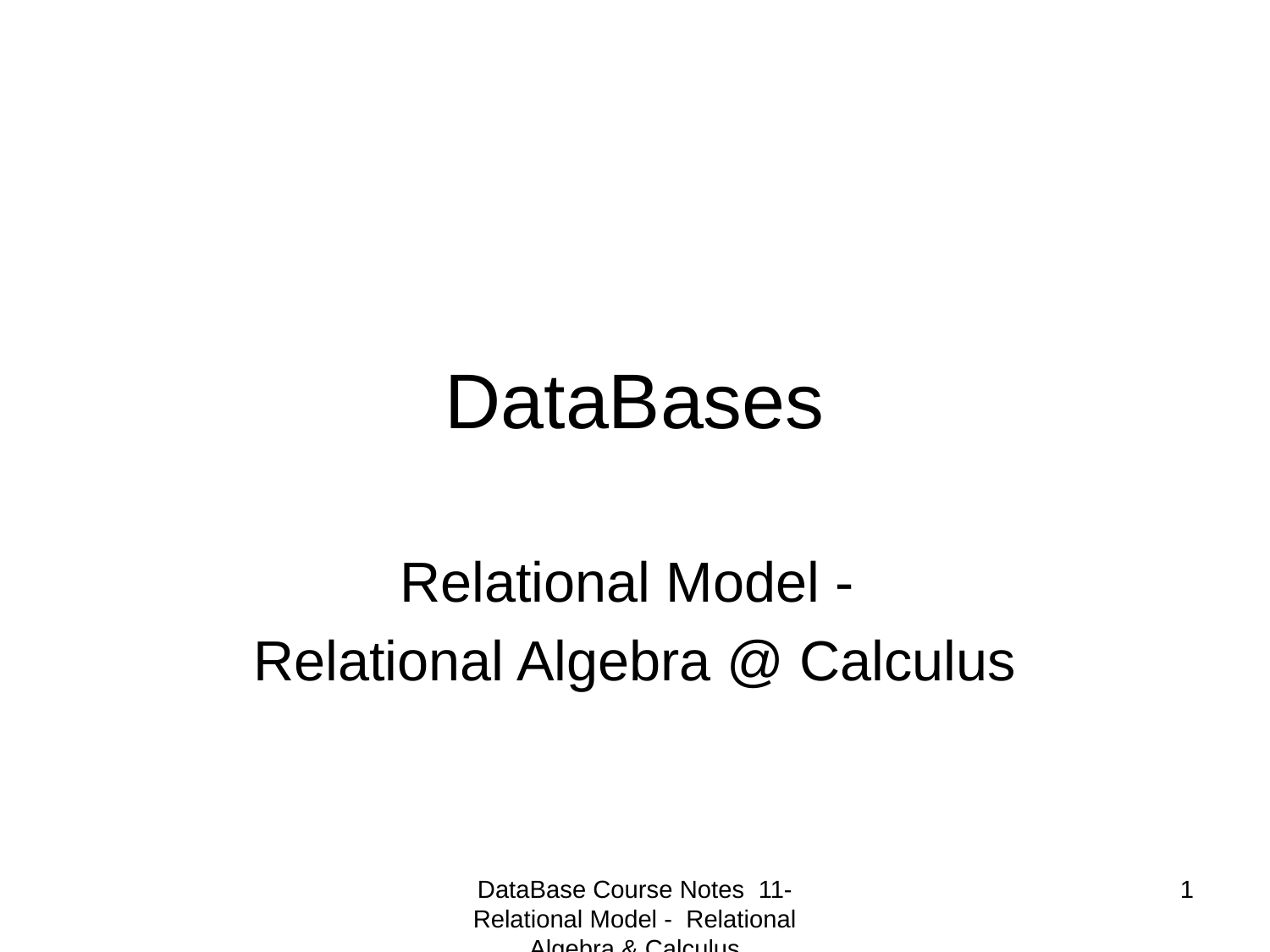

# DataBases
Relational Model -
Relational Algebra @ Calculus
DataBase Course Notes  11- Relational Model -  Relational Algebra & Calculus
1